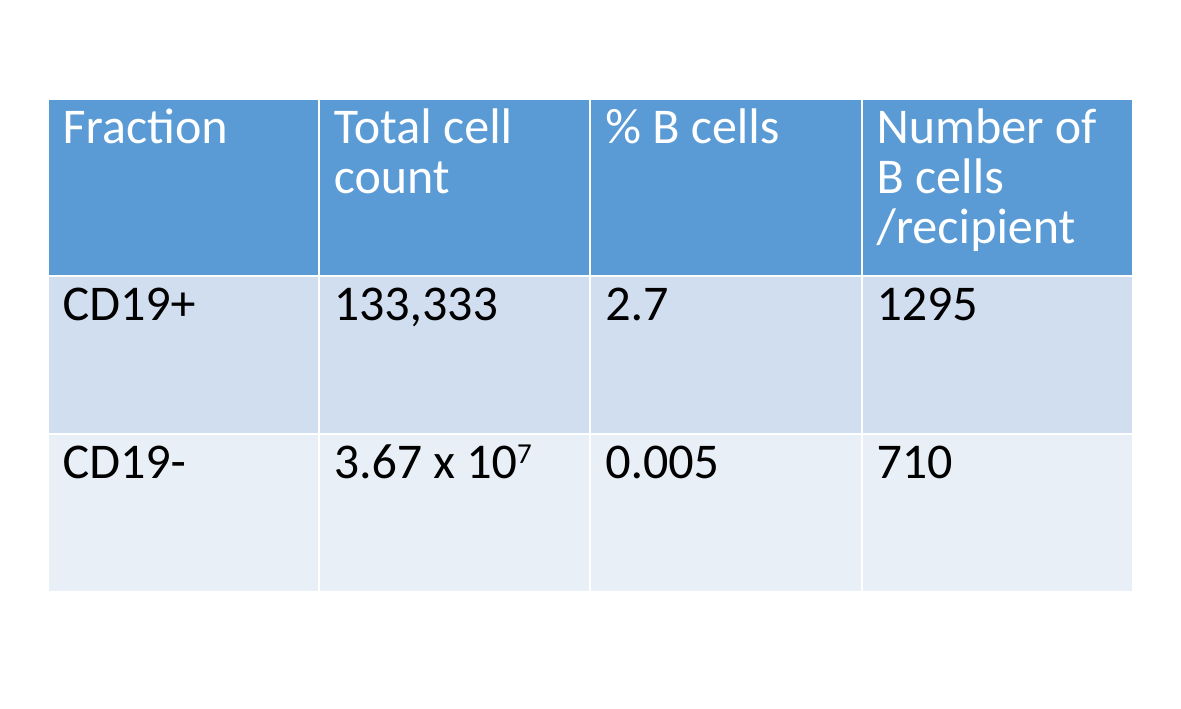

| Fraction | Total cell count | % B cells | Number of B cells /recipient |
| --- | --- | --- | --- |
| CD19+ | 133,333 | 2.7 | 1295 |
| CD19- | 3.67 x 107 | 0.005 | 710 |